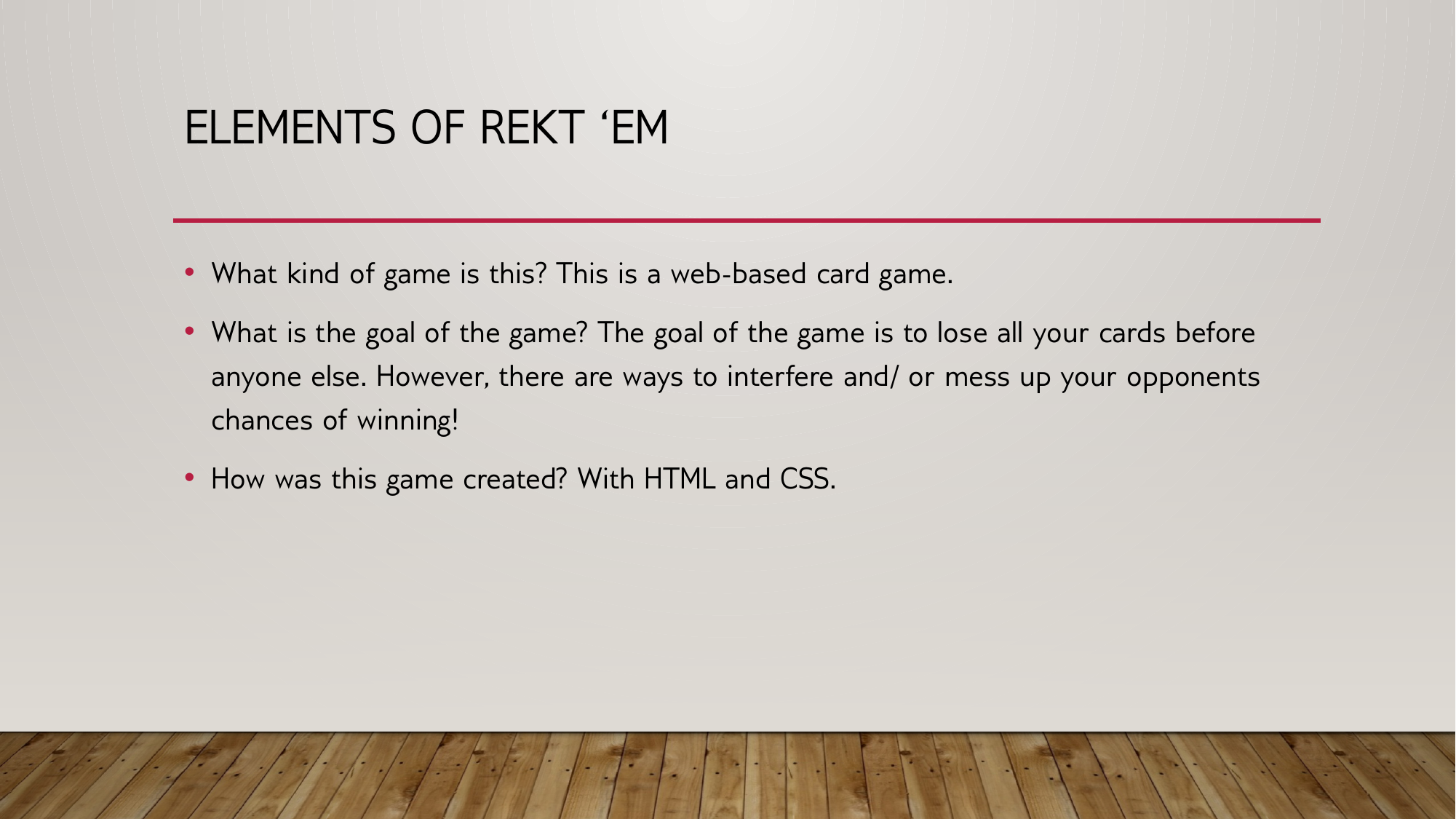

# Elements of rekt ‘em
What kind of game is this? This is a web-based card game.
What is the goal of the game? The goal of the game is to lose all your cards before anyone else. However, there are ways to interfere and/ or mess up your opponents chances of winning!
How was this game created? With HTML and CSS.